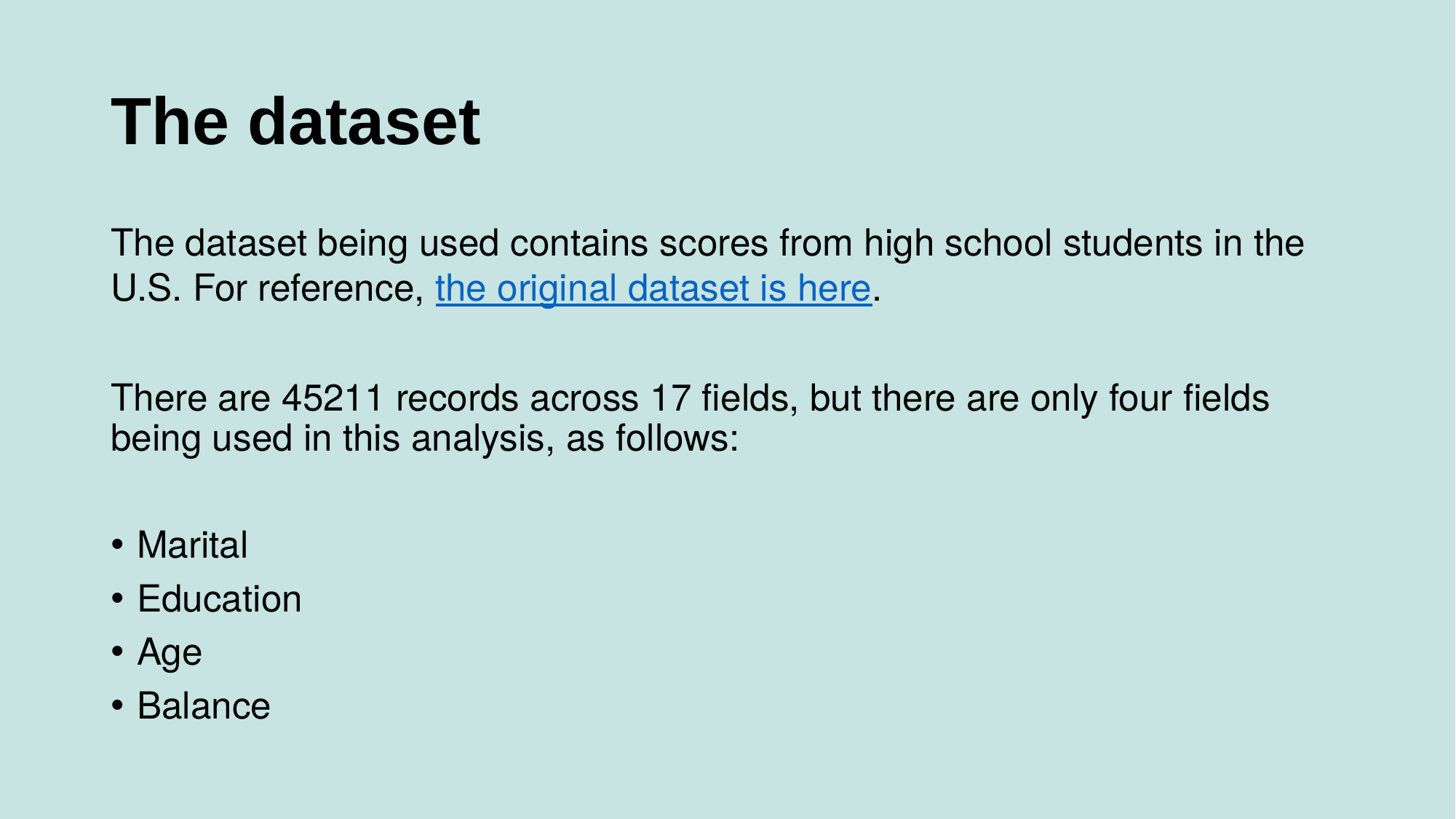

# The dataset
The dataset being used contains scores from high school students in the U.S. For reference, the original dataset is here.

There are 45211 records across 17 fields, but there are only four fields being used in this analysis, as follows:

Marital
Education
Age
Balance